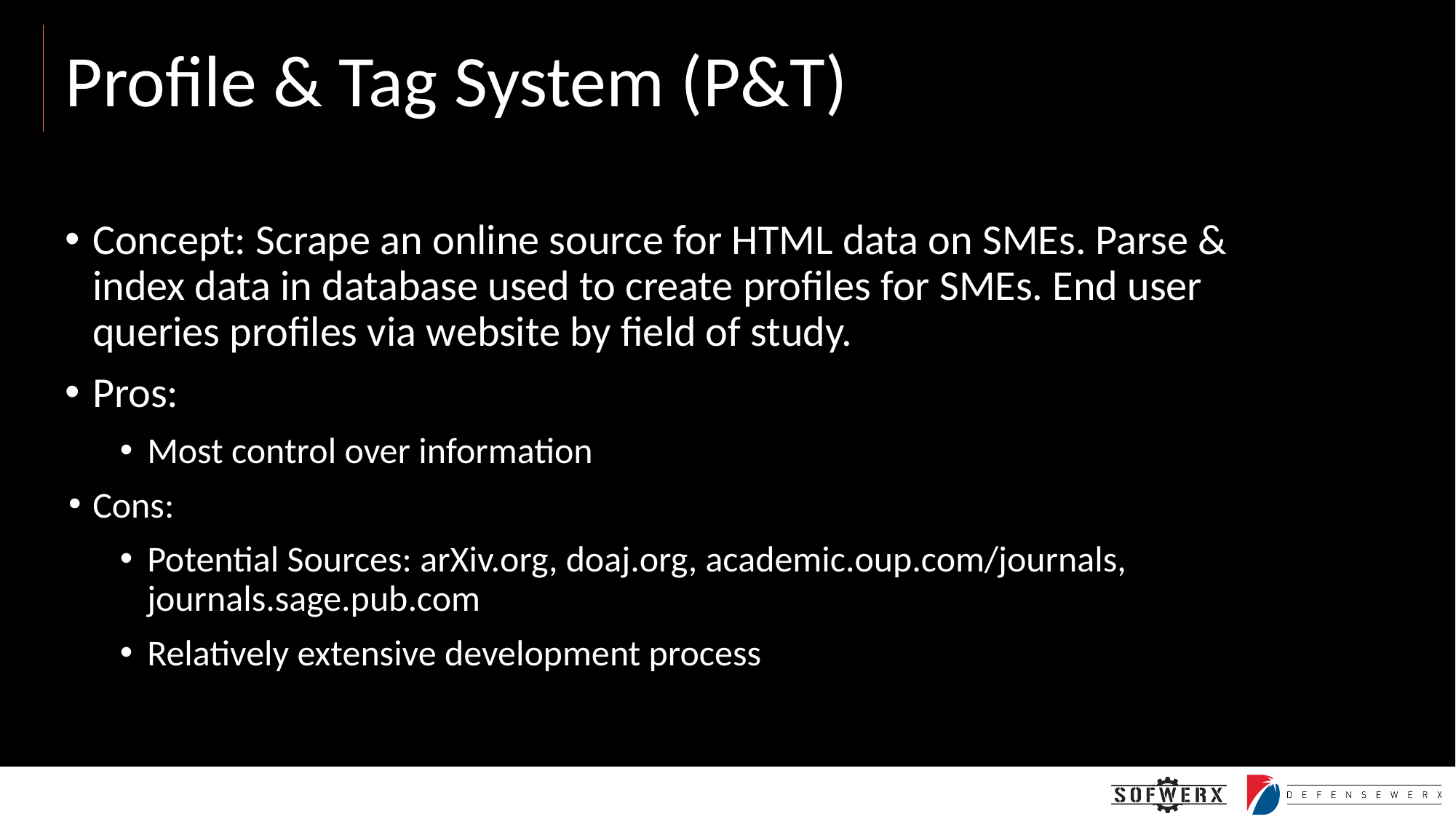

# Profile & Tag System (P&T)
Concept: Scrape an online source for HTML data on SMEs. Parse & index data in database used to create profiles for SMEs. End user queries profiles via website by field of study.
Pros:
Most control over information
Cons:
Potential Sources: arXiv.org, doaj.org, academic.oup.com/journals, journals.sage.pub.com
Relatively extensive development process